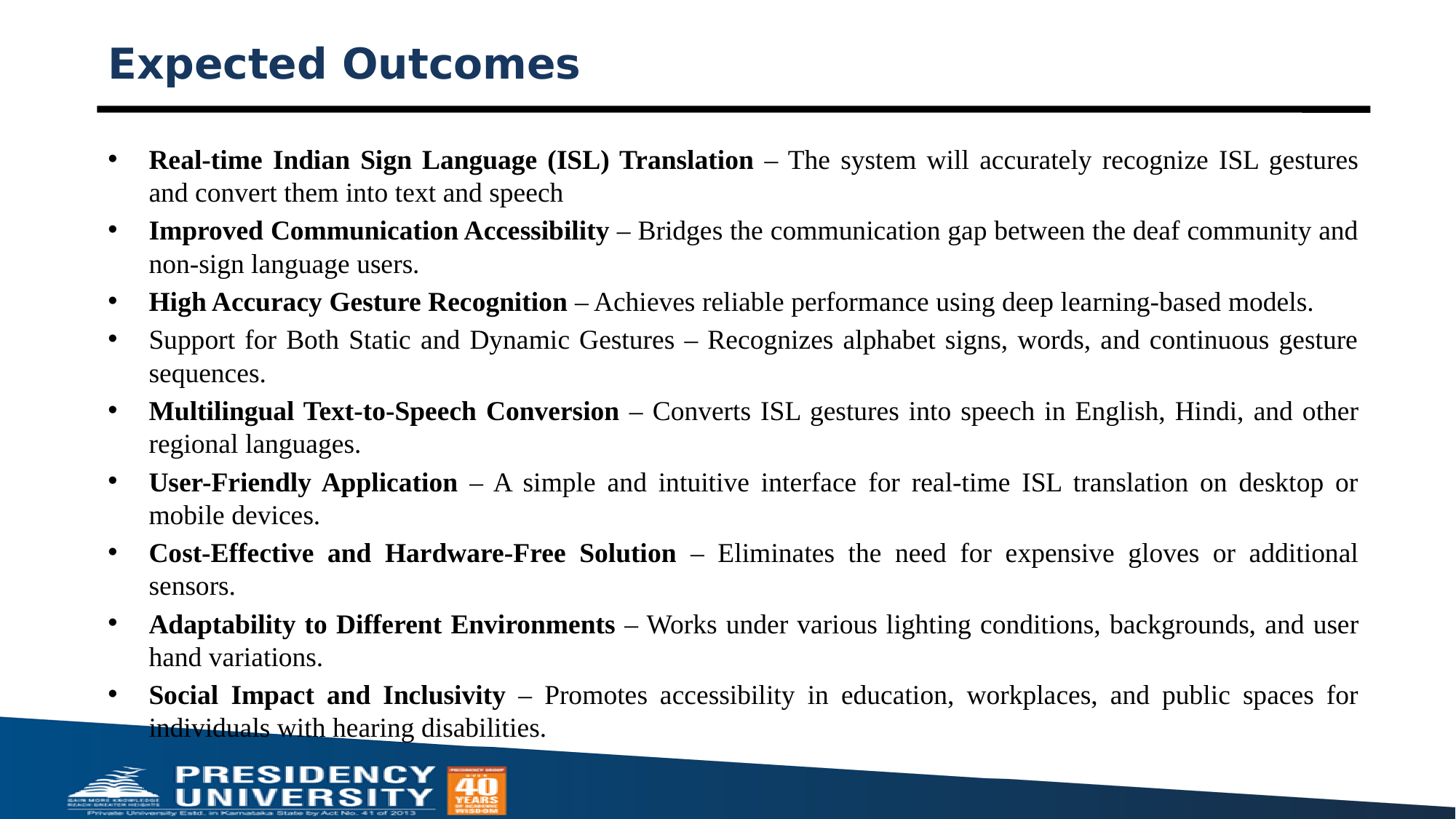

# Expected Outcomes
Real-time Indian Sign Language (ISL) Translation – The system will accurately recognize ISL gestures and convert them into text and speech
Improved Communication Accessibility – Bridges the communication gap between the deaf community and non-sign language users.
High Accuracy Gesture Recognition – Achieves reliable performance using deep learning-based models.
Support for Both Static and Dynamic Gestures – Recognizes alphabet signs, words, and continuous gesture sequences.
Multilingual Text-to-Speech Conversion – Converts ISL gestures into speech in English, Hindi, and other regional languages.
User-Friendly Application – A simple and intuitive interface for real-time ISL translation on desktop or mobile devices.
Cost-Effective and Hardware-Free Solution – Eliminates the need for expensive gloves or additional sensors.
Adaptability to Different Environments – Works under various lighting conditions, backgrounds, and user hand variations.
Social Impact and Inclusivity – Promotes accessibility in education, workplaces, and public spaces for individuals with hearing disabilities.